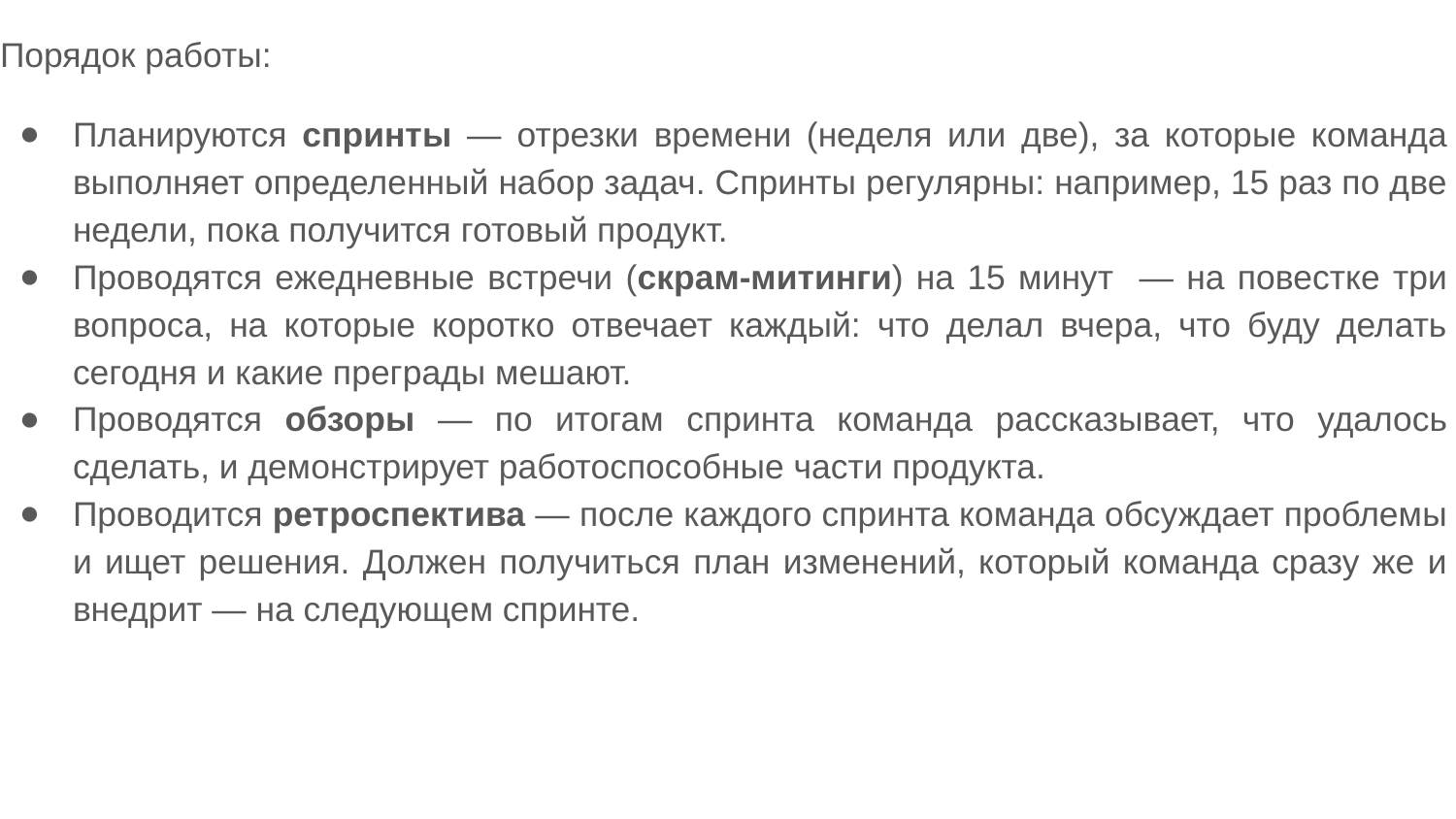

# Порядок работы:
Планируются спринты — отрезки времени (неделя или две), за которые команда выполняет определенный набор задач. Спринты регулярны: например, 15 раз по две недели, пока получится готовый продукт.
Проводятся ежедневные встречи (скрам-митинги) на 15 минут  — на повестке три вопроса, на которые коротко отвечает каждый: что делал вчера, что буду делать сегодня и какие преграды мешают.
Проводятся обзоры — по итогам спринта команда рассказывает, что удалось сделать, и демонстрирует работоспособные части продукта.
Проводится ретроспектива — после каждого спринта команда обсуждает проблемы и ищет решения. Должен получиться план изменений, который команда сразу же и внедрит — на следующем спринте.